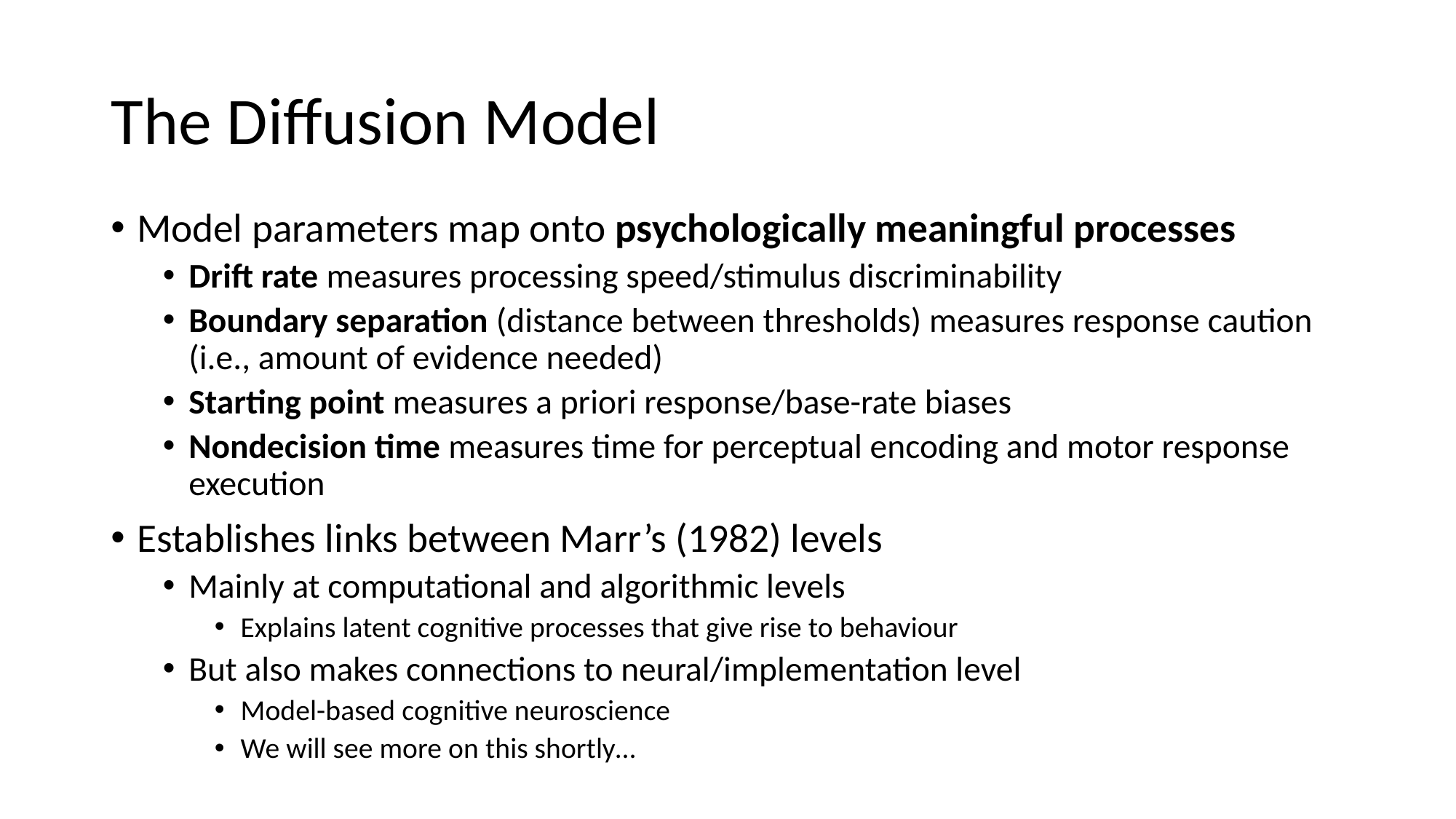

# The Diffusion Model
Model parameters map onto psychologically meaningful processes
Drift rate measures processing speed/stimulus discriminability
Boundary separation (distance between thresholds) measures response caution (i.e., amount of evidence needed)
Starting point measures a priori response/base-rate biases
Nondecision time measures time for perceptual encoding and motor response execution
Establishes links between Marr’s (1982) levels
Mainly at computational and algorithmic levels
Explains latent cognitive processes that give rise to behaviour
But also makes connections to neural/implementation level
Model-based cognitive neuroscience
We will see more on this shortly…